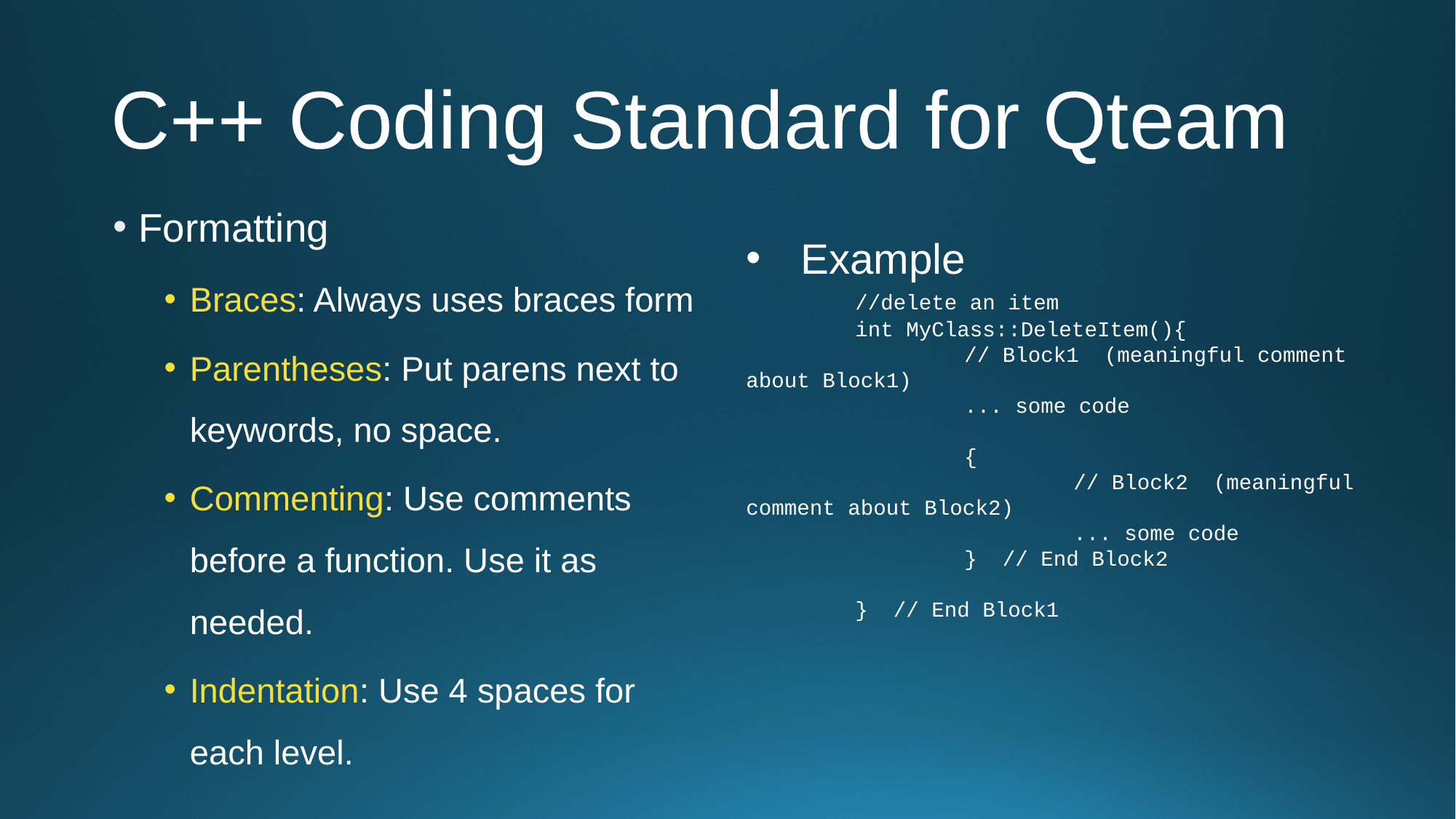

# C++ Coding Standard for Qteam
Formatting
Braces: Always uses braces form
Parentheses: Put parens next to keywords, no space.
Commenting: Use comments before a function. Use it as needed.
Indentation: Use 4 spaces for each level.

Example
	//delete an item
	int MyClass::DeleteItem(){
   		// Block1  (meaningful comment about Block1)
  		... some code

  		{
     			// Block2  (meaningful comment about Block2)
     			... some code
  		}  // End Block2

	}  // End Block1